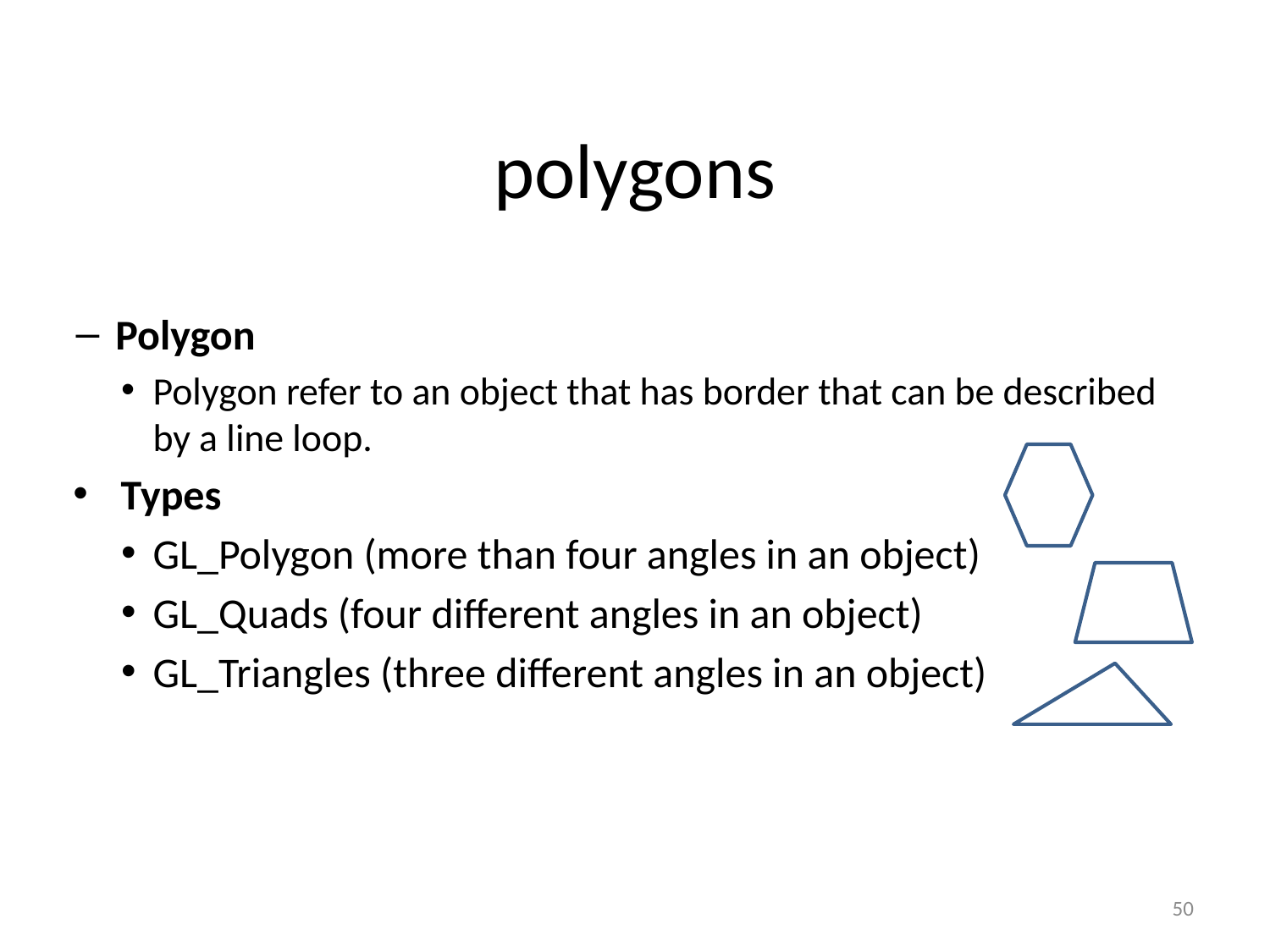

# polygons
Polygon
Polygon refer to an object that has border that can be described by a line loop.
Types
GL_Polygon (more than four angles in an object)
GL_Quads (four different angles in an object)
GL_Triangles (three different angles in an object)

50